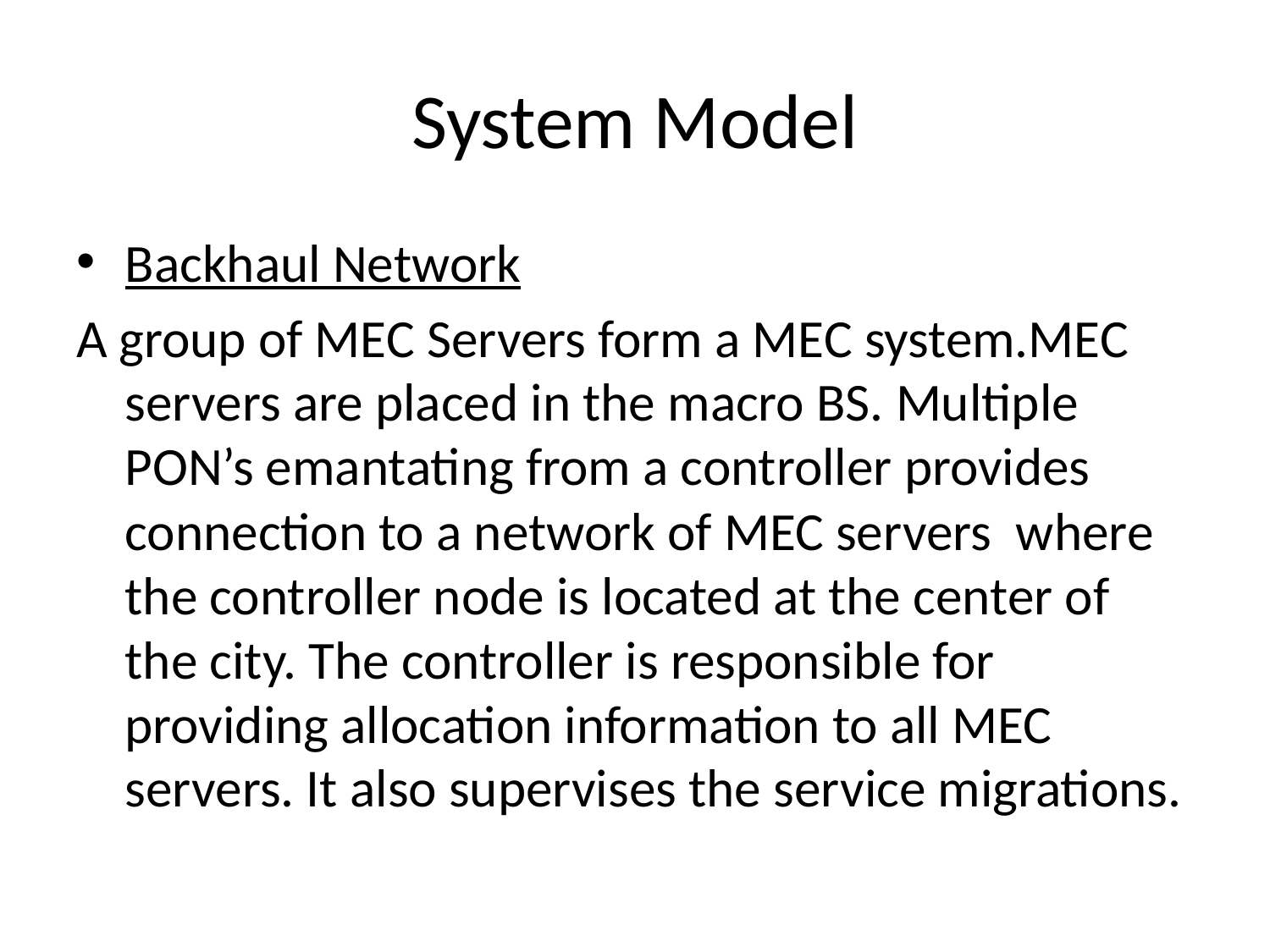

# System Model
Backhaul Network
A group of MEC Servers form a MEC system.MEC servers are placed in the macro BS. Multiple PON’s emantating from a controller provides connection to a network of MEC servers  where the controller node is located at the center of the city. The controller is responsible for providing allocation information to all MEC servers. It also supervises the service migrations.